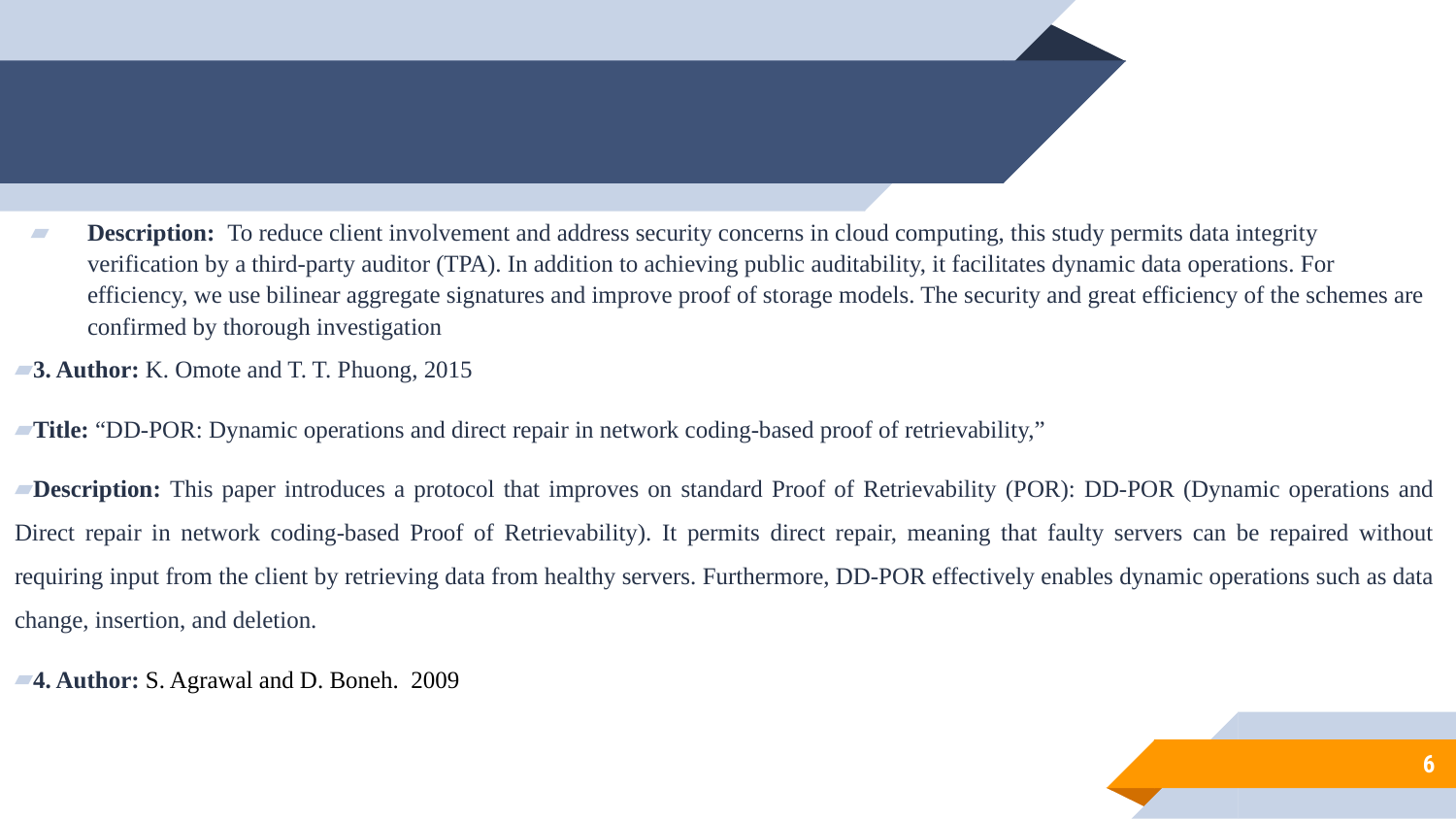

Description:  To reduce client involvement and address security concerns in cloud computing, this study permits data integrity verification by a third-party auditor (TPA). In addition to achieving public auditability, it facilitates dynamic data operations. For efficiency, we use bilinear aggregate signatures and improve proof of storage models. The security and great efficiency of the schemes are confirmed by thorough investigation
3. Author: K. Omote and T. T. Phuong, 2015
Title: “DD-POR: Dynamic operations and direct repair in network coding-based proof of retrievability,”
Description: This paper introduces a protocol that improves on standard Proof of Retrievability (POR): DD-POR (Dynamic operations and Direct repair in network coding-based Proof of Retrievability). It permits direct repair, meaning that faulty servers can be repaired without requiring input from the client by retrieving data from healthy servers. Furthermore, DD-POR effectively enables dynamic operations such as data change, insertion, and deletion.
4. Author: S. Agrawal and D. Boneh.  2009

6